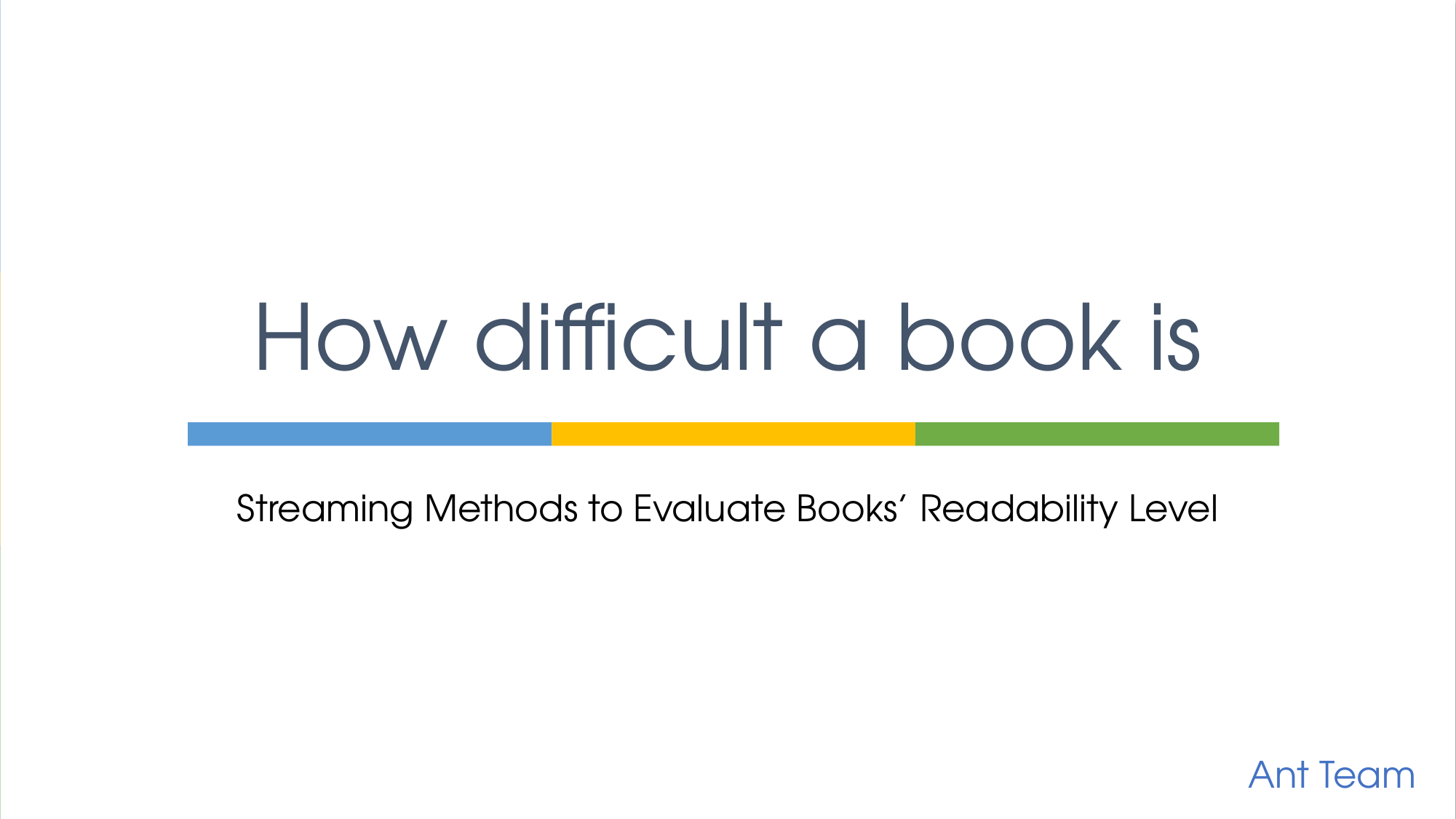

# How difficult a book is
Streaming Methods to Evaluate Books’ Readability Level
Ant Team